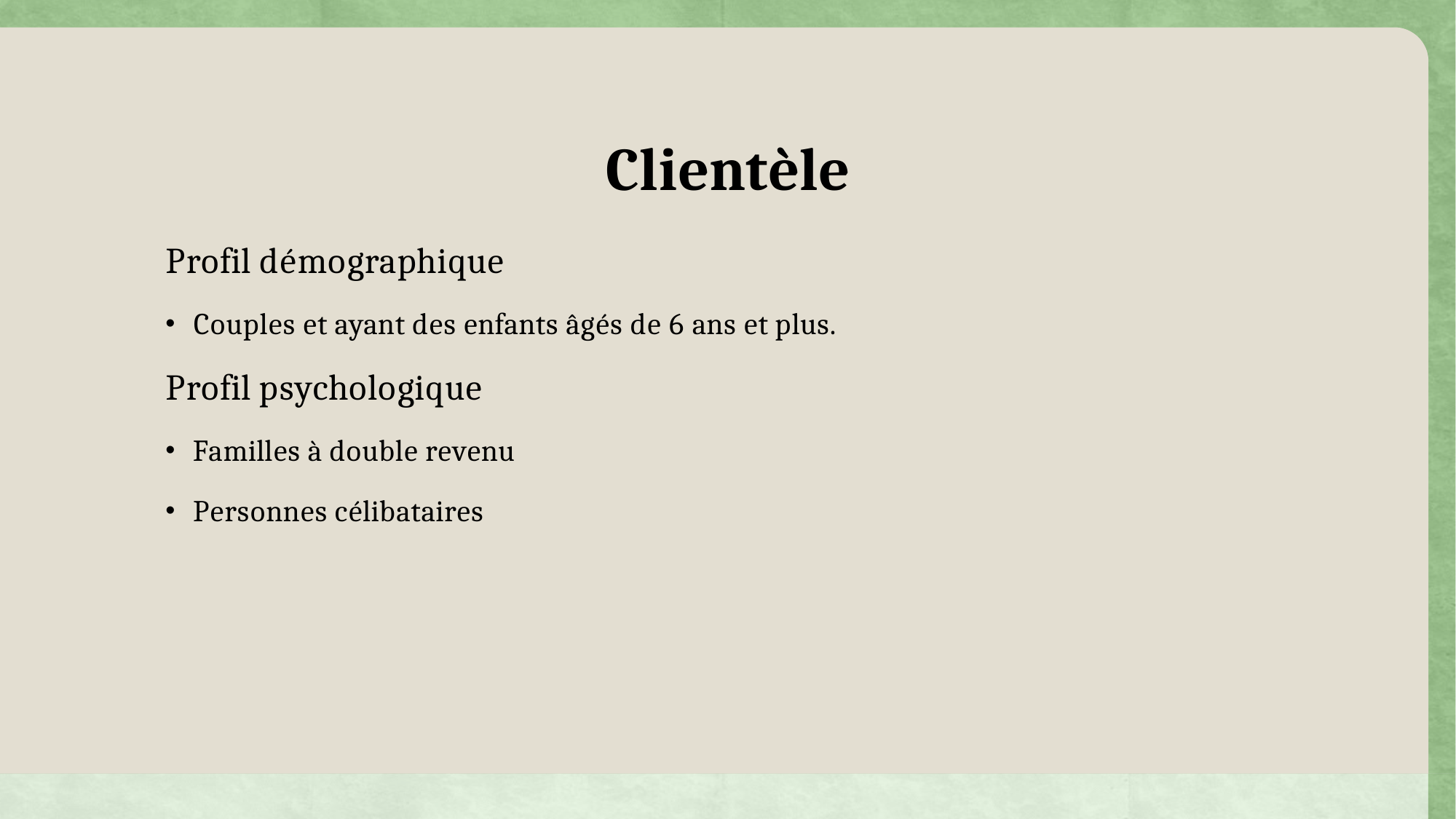

# Clientèle
Profil démographique
Couples et ayant des enfants âgés de 6 ans et plus.
Profil psychologique
Familles à double revenu
Personnes célibataires